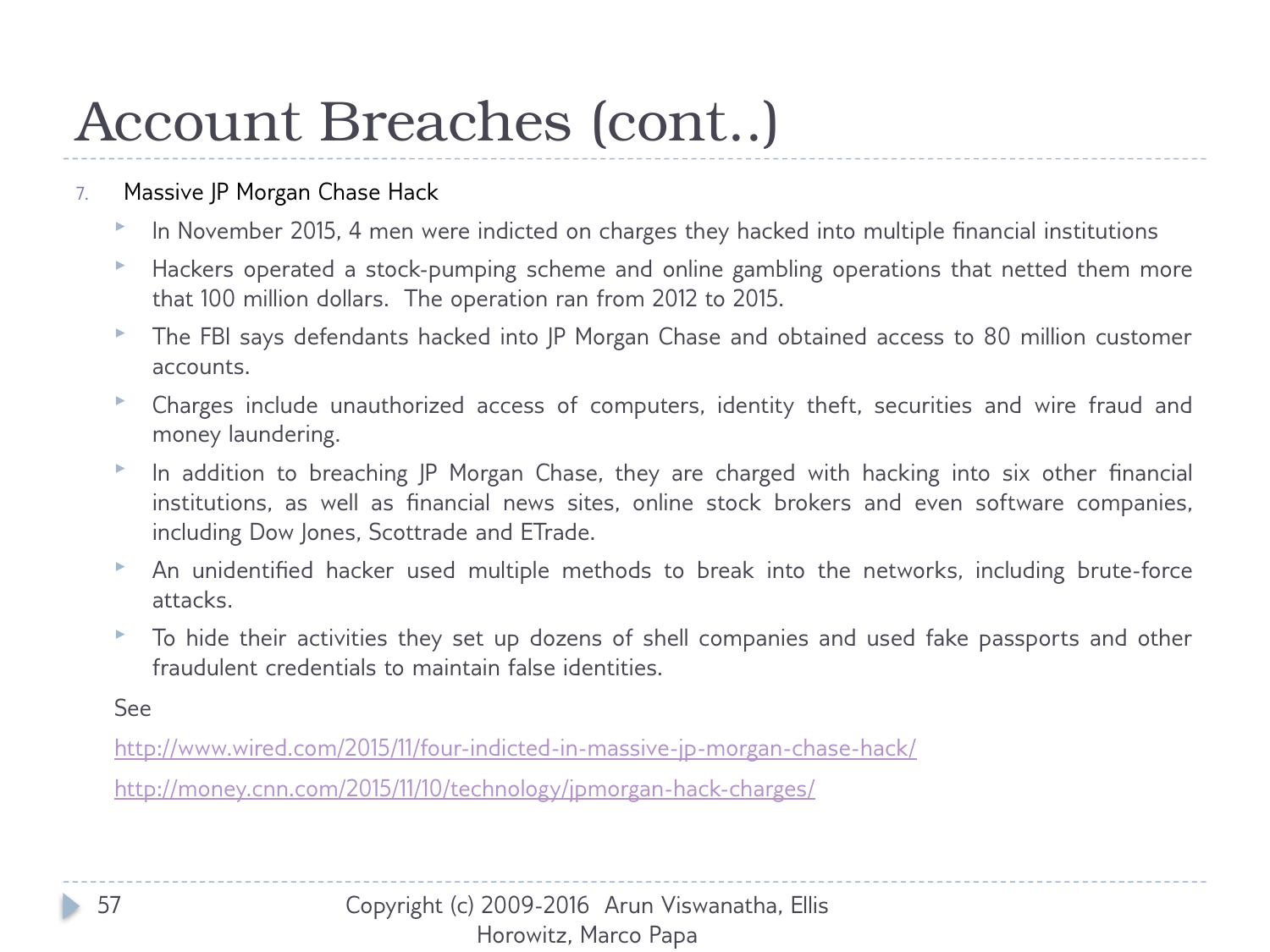

# Account Breaches (cont..)
Massive JP Morgan Chase Hack
In November 2015, 4 men were indicted on charges they hacked into multiple financial institutions
Hackers operated a stock-pumping scheme and online gambling operations that netted them more that 100 million dollars.  The operation ran from 2012 to 2015.
The FBI says defendants hacked into JP Morgan Chase and obtained access to 80 million customer accounts.
Charges include unauthorized access of computers, identity theft, securities and wire fraud and money laundering.
In addition to breaching JP Morgan Chase, they are charged with hacking into six other financial institutions, as well as financial news sites, online stock brokers and even software companies, including Dow Jones, Scottrade and ETrade.
An unidentified hacker used multiple methods to break into the networks, including brute-force attacks.
To hide their activities they set up dozens of shell companies and used fake passports and other fraudulent credentials to maintain false identities.
See
http://www.wired.com/2015/11/four-indicted-in-massive-jp-morgan-chase-hack/
http://money.cnn.com/2015/11/10/technology/jpmorgan-hack-charges/

57
Copyright (c) 2009-2016  Arun Viswanatha, Ellis Horowitz, Marco Papa